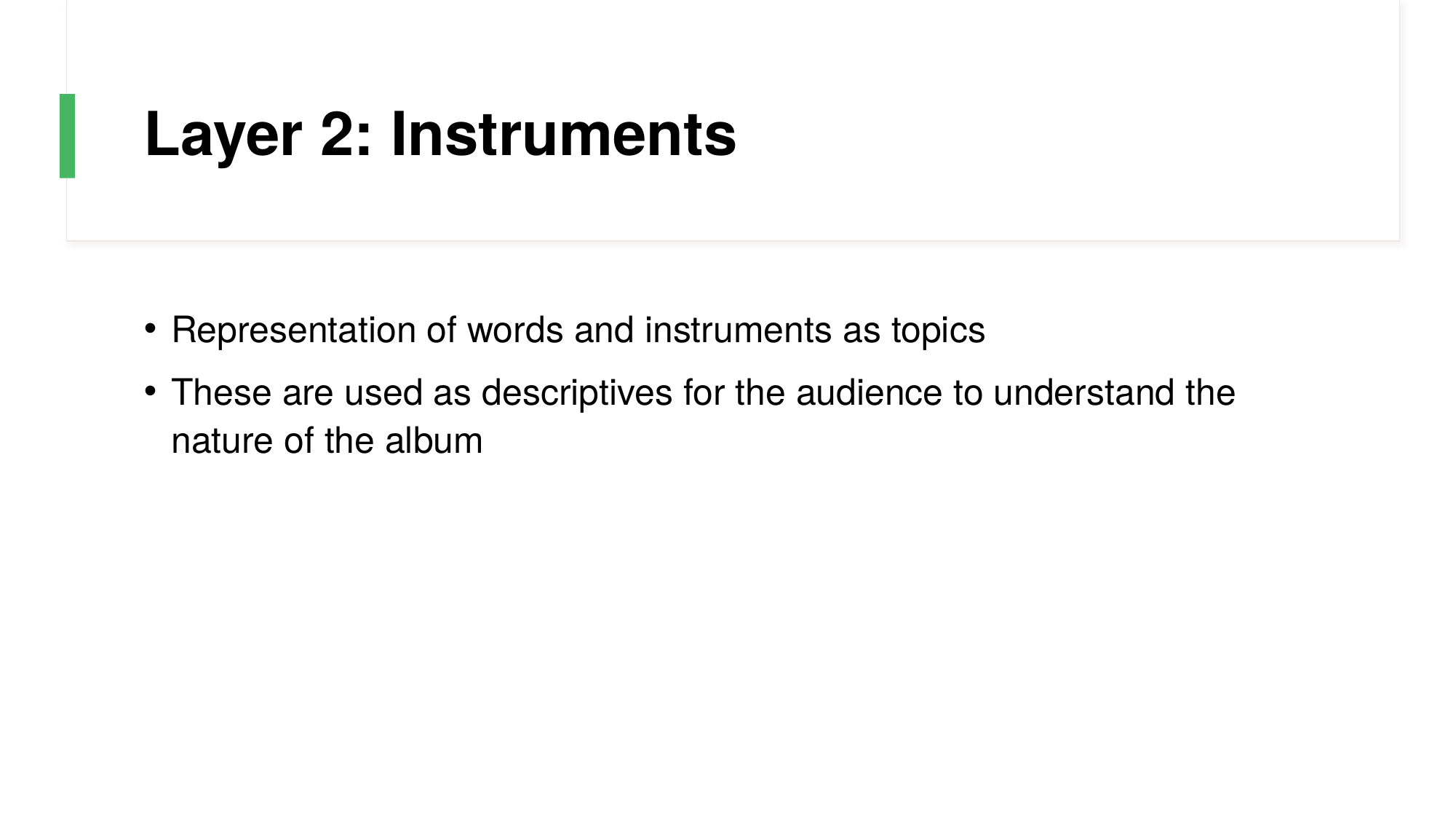

# Layer 2: Instruments
Representation of words and instruments as topics
These are used as descriptives for the audience to understand the nature of the album